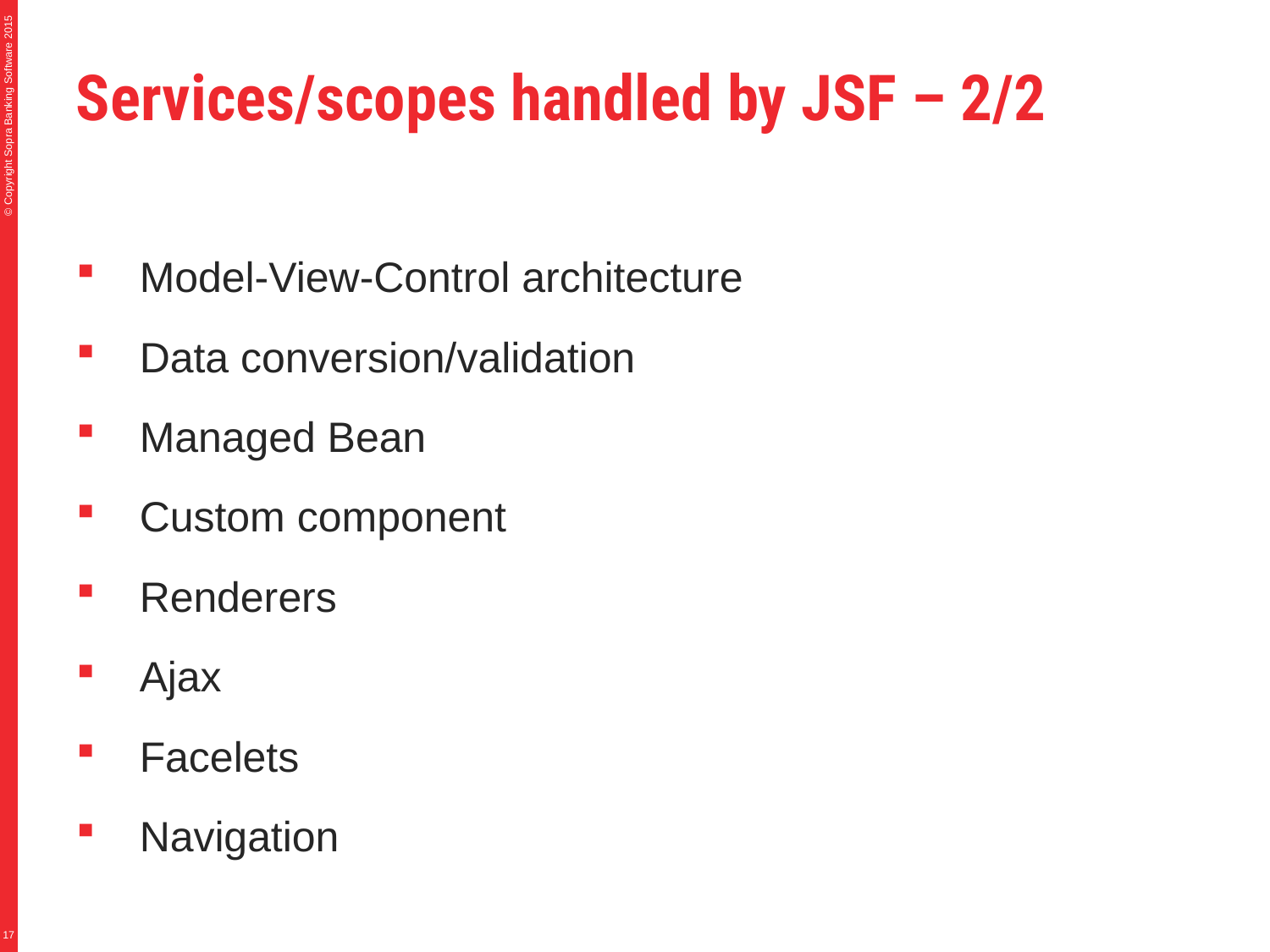

# Services/scopes handled by JSF – 2/2

Model-View-Control architecture
Data conversion/validation
Managed Bean
Custom component
Renderers
Ajax
Facelets
Navigation